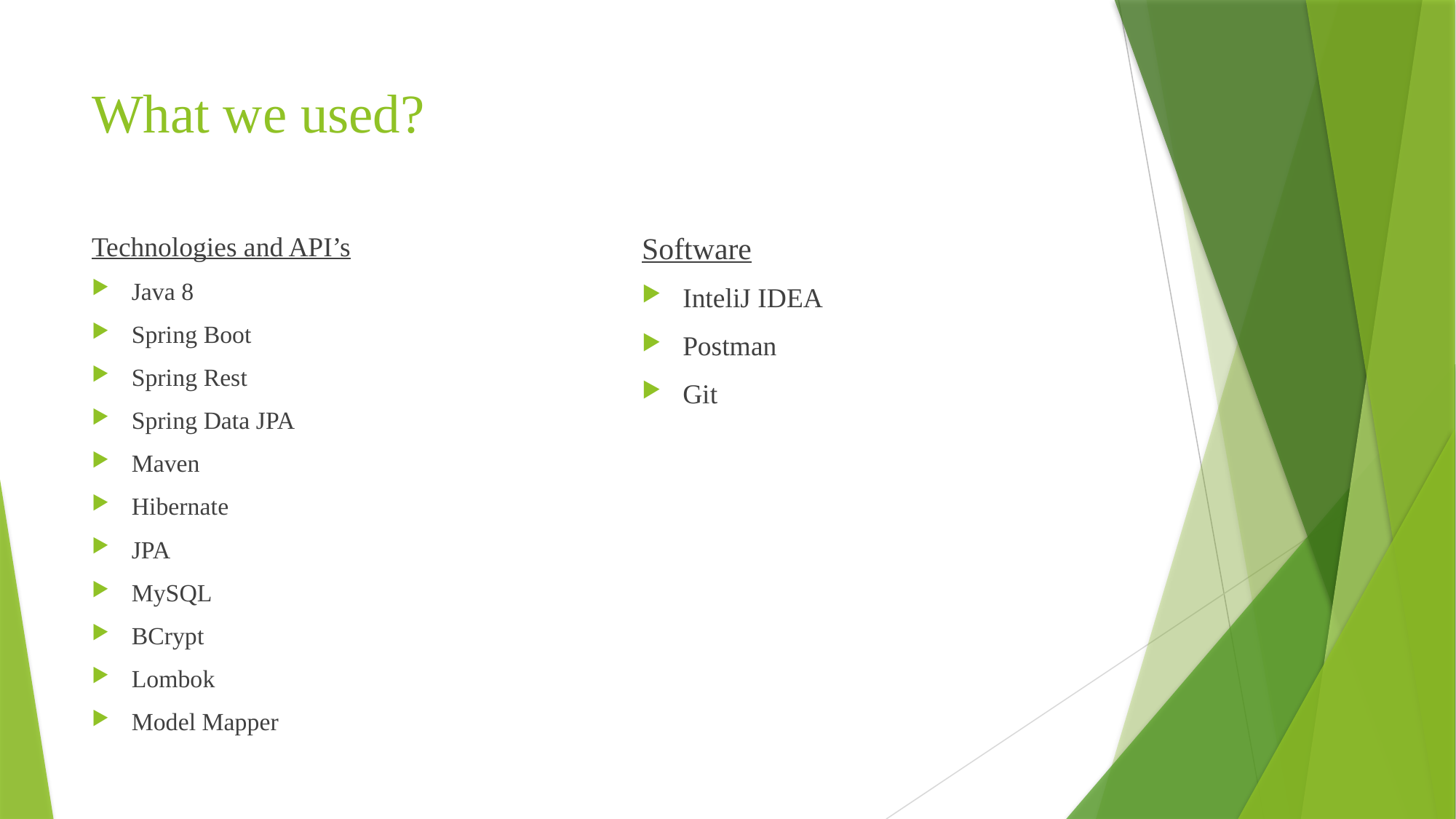

# What we used?
Technologies and API’s
Java 8
Spring Boot
Spring Rest
Spring Data JPA
Maven
Hibernate
JPA
MySQL
BCrypt
Lombok
Model Mapper
Software
InteliJ IDEA
Postman
Git